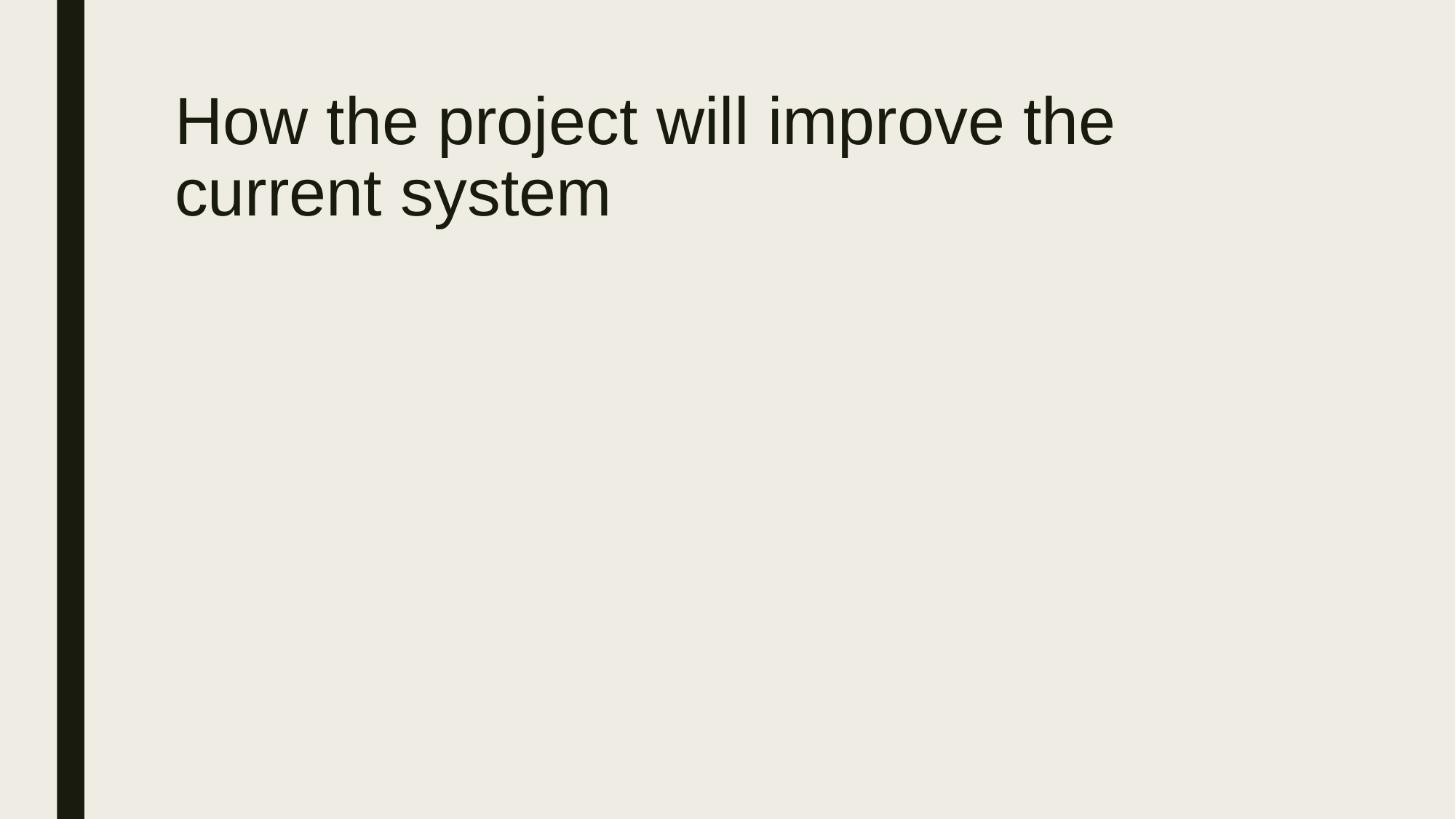

# How the project will improve the current system